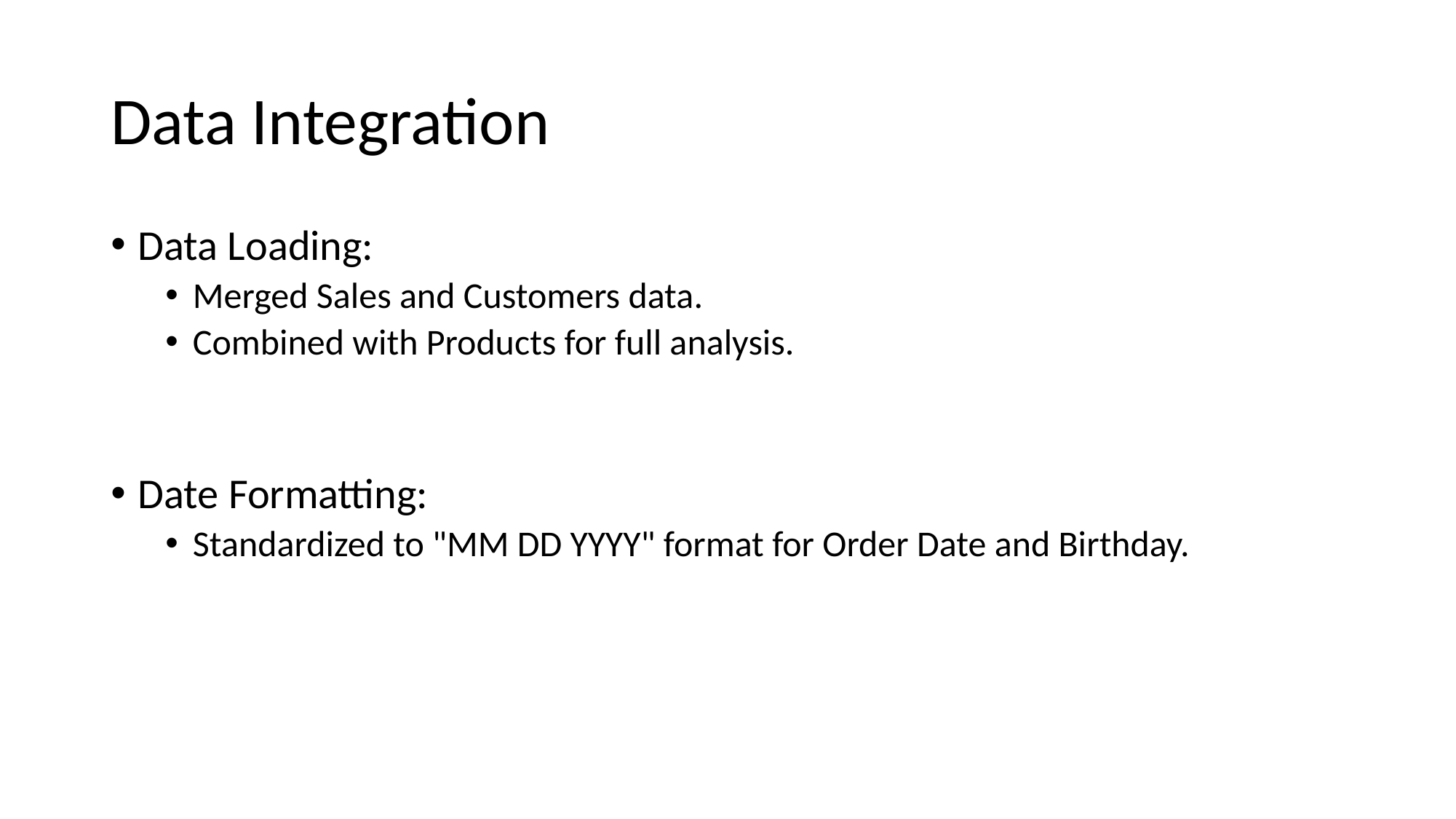

# Data Integration
Data Loading:
Merged Sales and Customers data.
Combined with Products for full analysis.

Date Formatting:
Standardized to "MM DD YYYY" format for Order Date and Birthday.